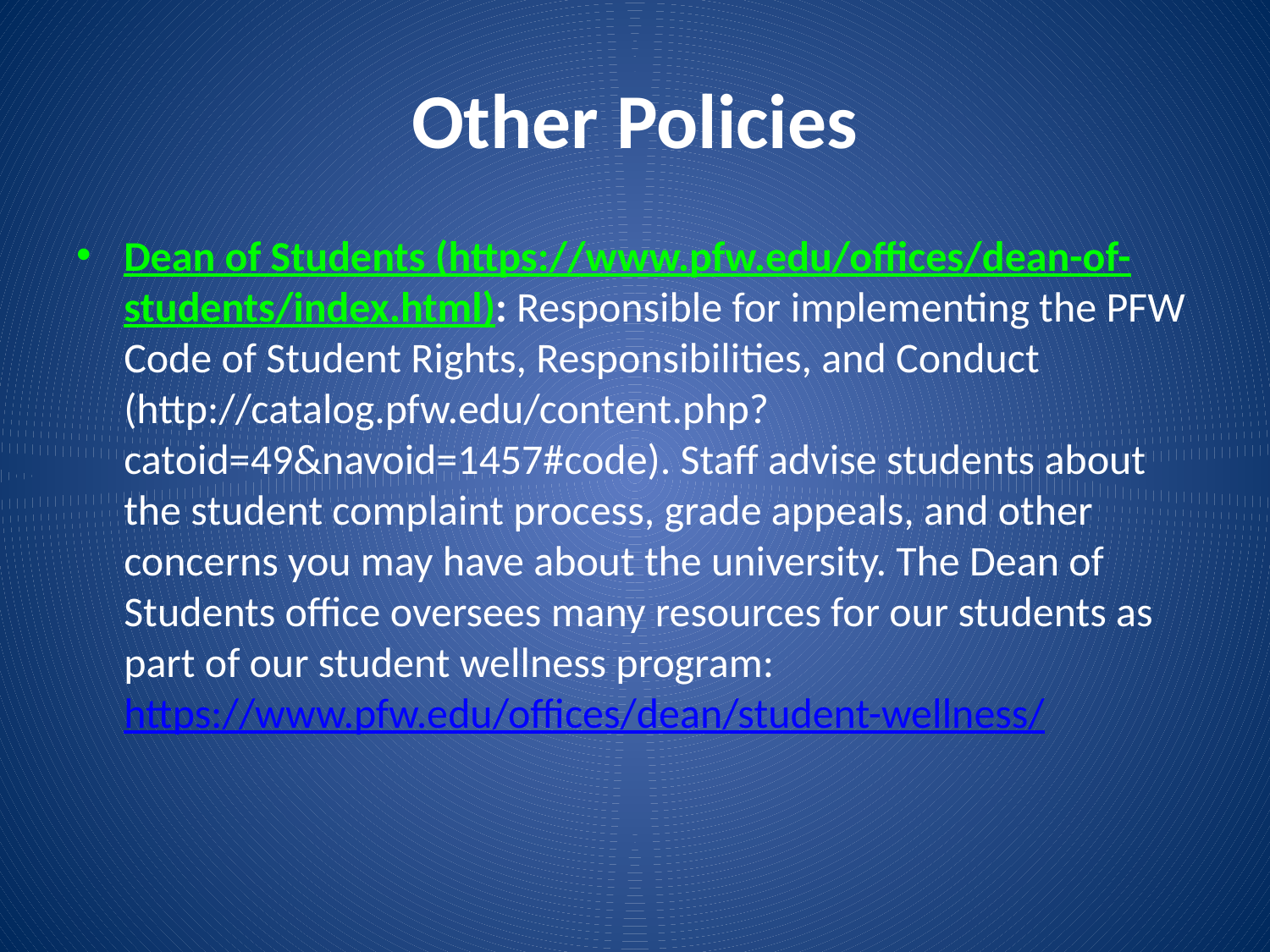

# Other Policies
Dean of Students (https://www.pfw.edu/offices/dean-of-students/index.html): Responsible for implementing the PFW Code of Student Rights, Responsibilities, and Conduct (http://catalog.pfw.edu/content.php?catoid=49&navoid=1457#code). Staff advise students about the student complaint process, grade appeals, and other concerns you may have about the university. The Dean of Students office oversees many resources for our students as part of our student wellness program: https://www.pfw.edu/offices/dean/student-wellness/